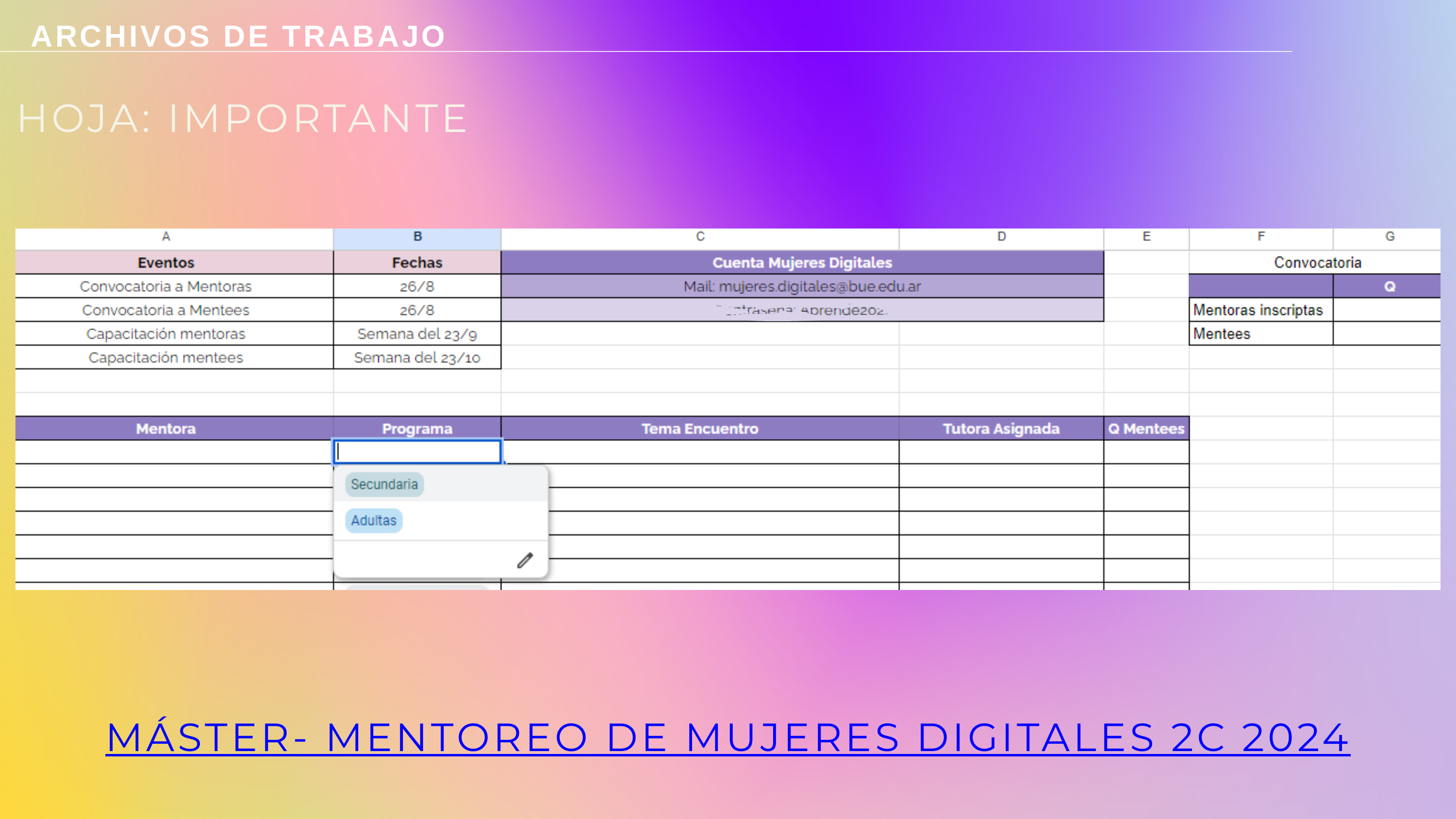

ARCHIVOS DE TRABAJO

HOJA: IMPORTANTE

MÁSTER- MENTOREO DE MUJERES DIGITALES 2C 2024